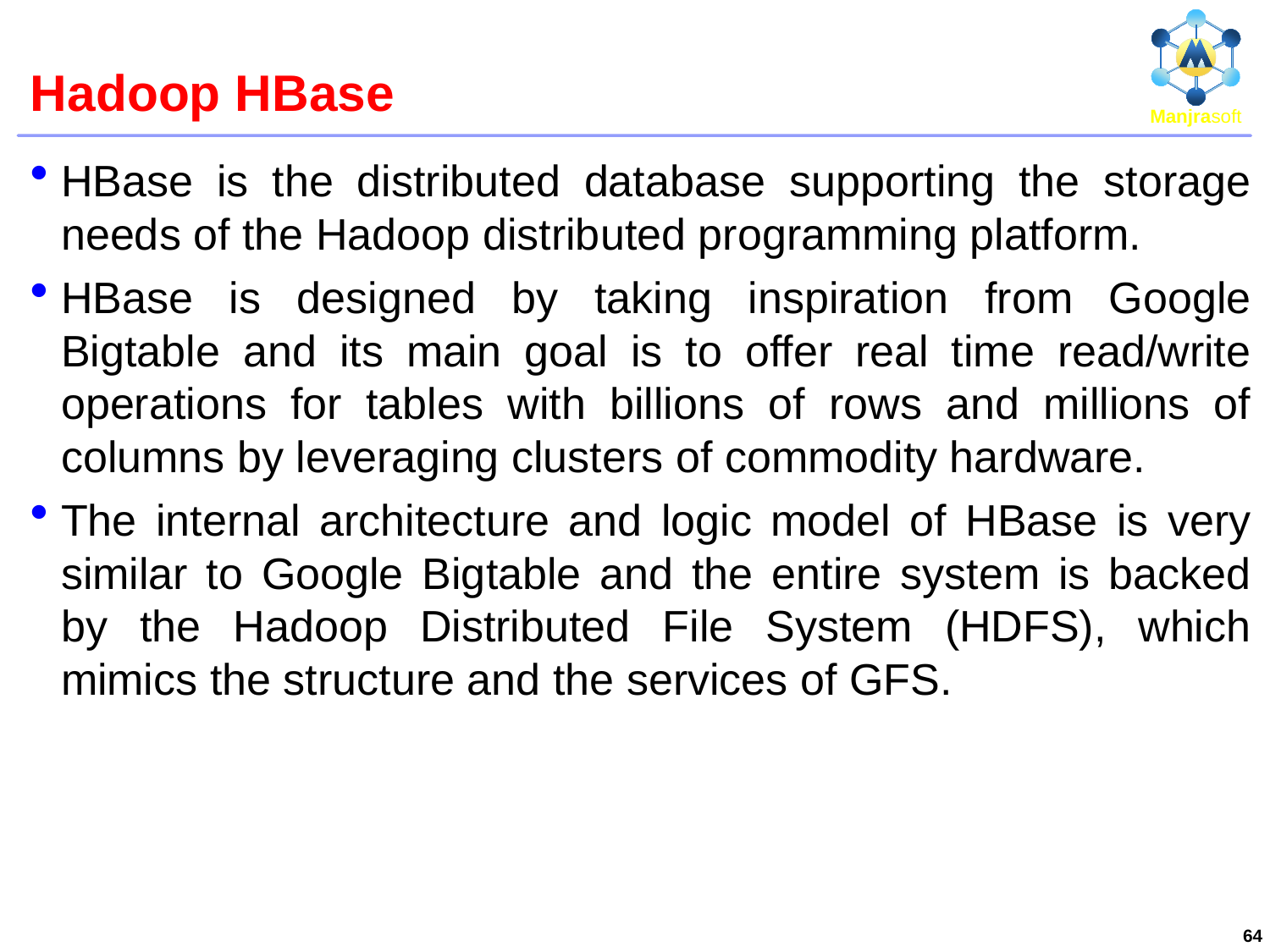

# Hadoop HBase
HBase is the distributed database supporting the storage needs of the Hadoop distributed programming platform.
HBase is designed by taking inspiration from Google Bigtable and its main goal is to offer real time read/write operations for tables with billions of rows and millions of columns by leveraging clusters of commodity hardware.
The internal architecture and logic model of HBase is very similar to Google Bigtable and the entire system is backed by the Hadoop Distributed File System (HDFS), which mimics the structure and the services of GFS.

64